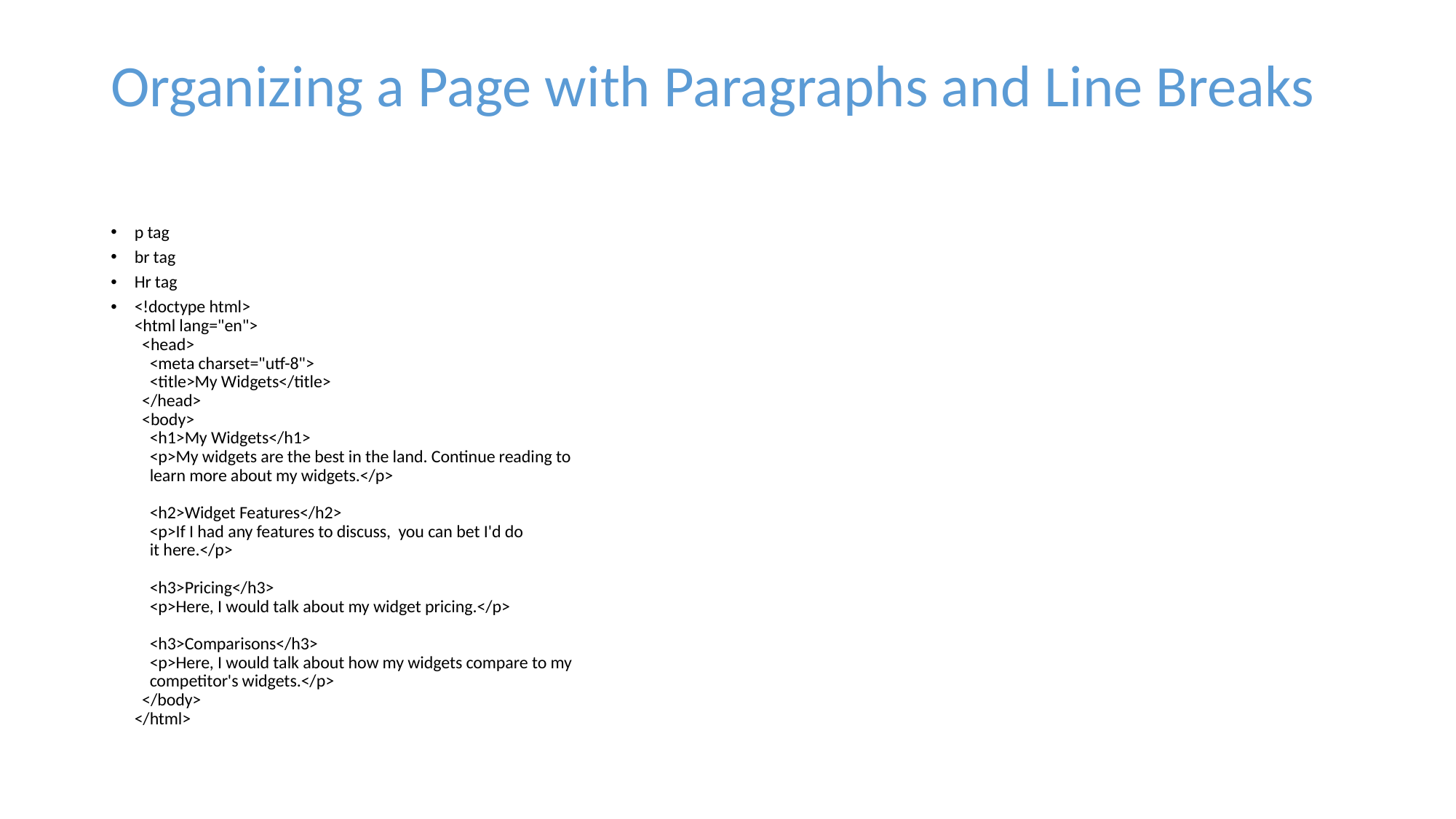

# Organizing a Page with Paragraphs and Line Breaks
p tag
br tag
Hr tag
<!doctype html>
<html lang="en">
  <head>
    <meta charset="utf-8">
    <title>My Widgets</title>
  </head>
  <body>
    <h1>My Widgets</h1>
    <p>My widgets are the best in the land. Continue reading to
    learn more about my widgets.</p>
    <h2>Widget Features</h2>
    <p>If I had any features to discuss,  you can bet I'd do
    it here.</p>
    <h3>Pricing</h3>
    <p>Here, I would talk about my widget pricing.</p>
    <h3>Comparisons</h3>
    <p>Here, I would talk about how my widgets compare to my
    competitor's widgets.</p>
  </body>
</html>